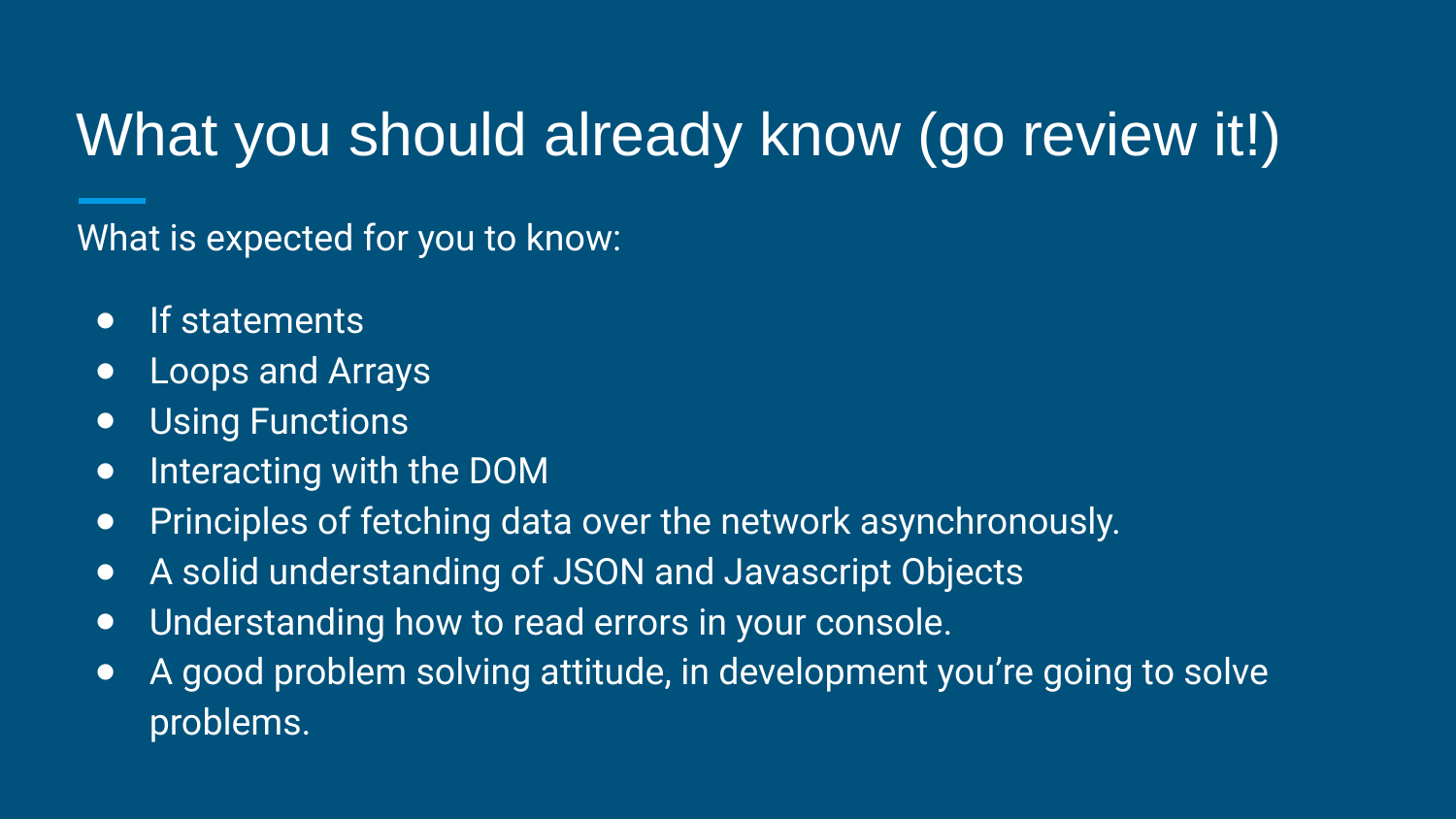

# What you should already know (go review it!)
What is expected for you to know:
If statements
Loops and Arrays
Using Functions
Interacting with the DOM
Principles of fetching data over the network asynchronously.
A solid understanding of JSON and Javascript Objects
Understanding how to read errors in your console.
A good problem solving attitude, in development you’re going to solve problems.